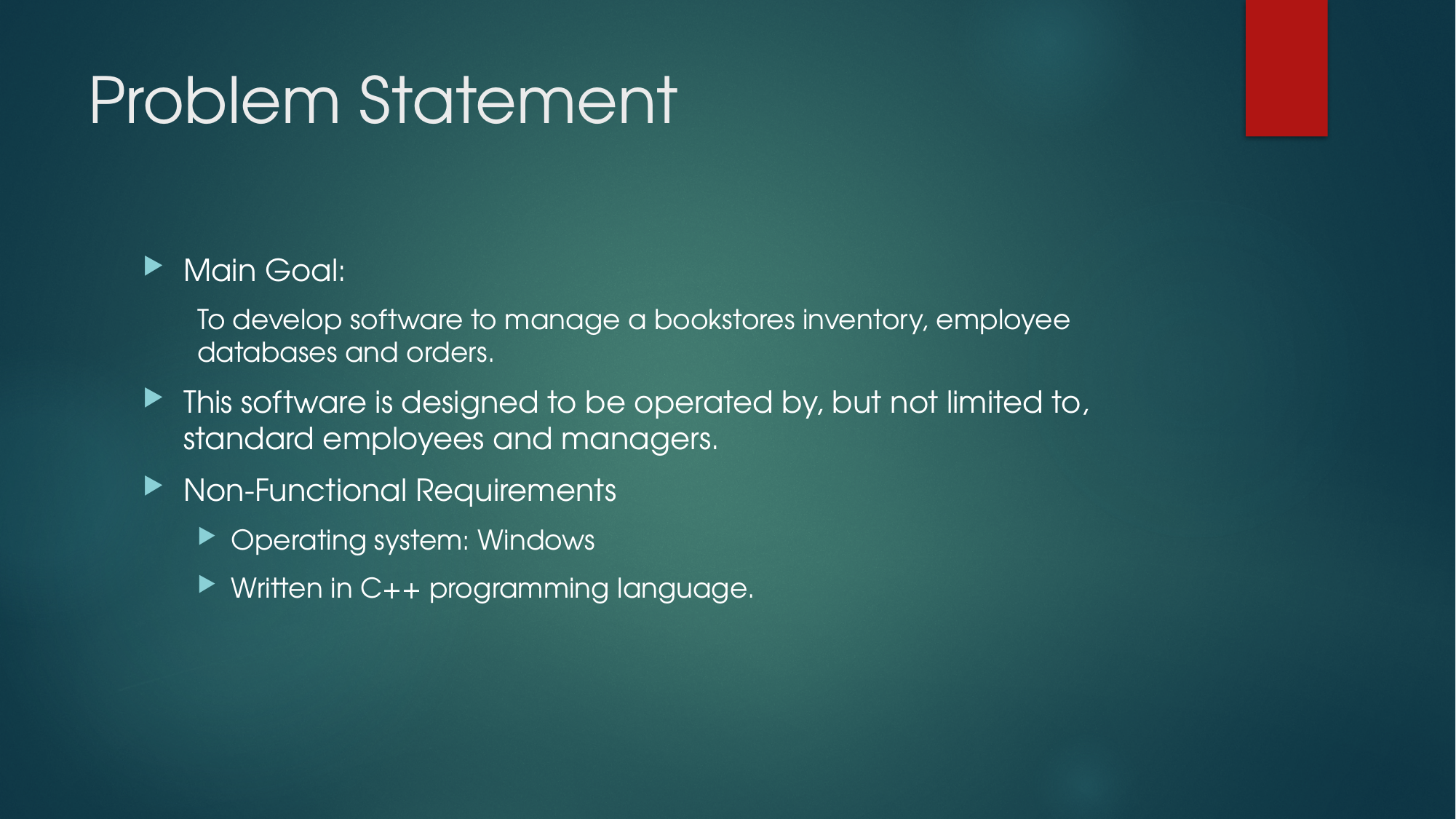

# Problem Statement
Main Goal:
To develop software to manage a bookstores inventory, employee databases and orders.
This software is designed to be operated by, but not limited to, standard employees and managers.
Non-Functional Requirements
Operating system: Windows
Written in C++ programming language.